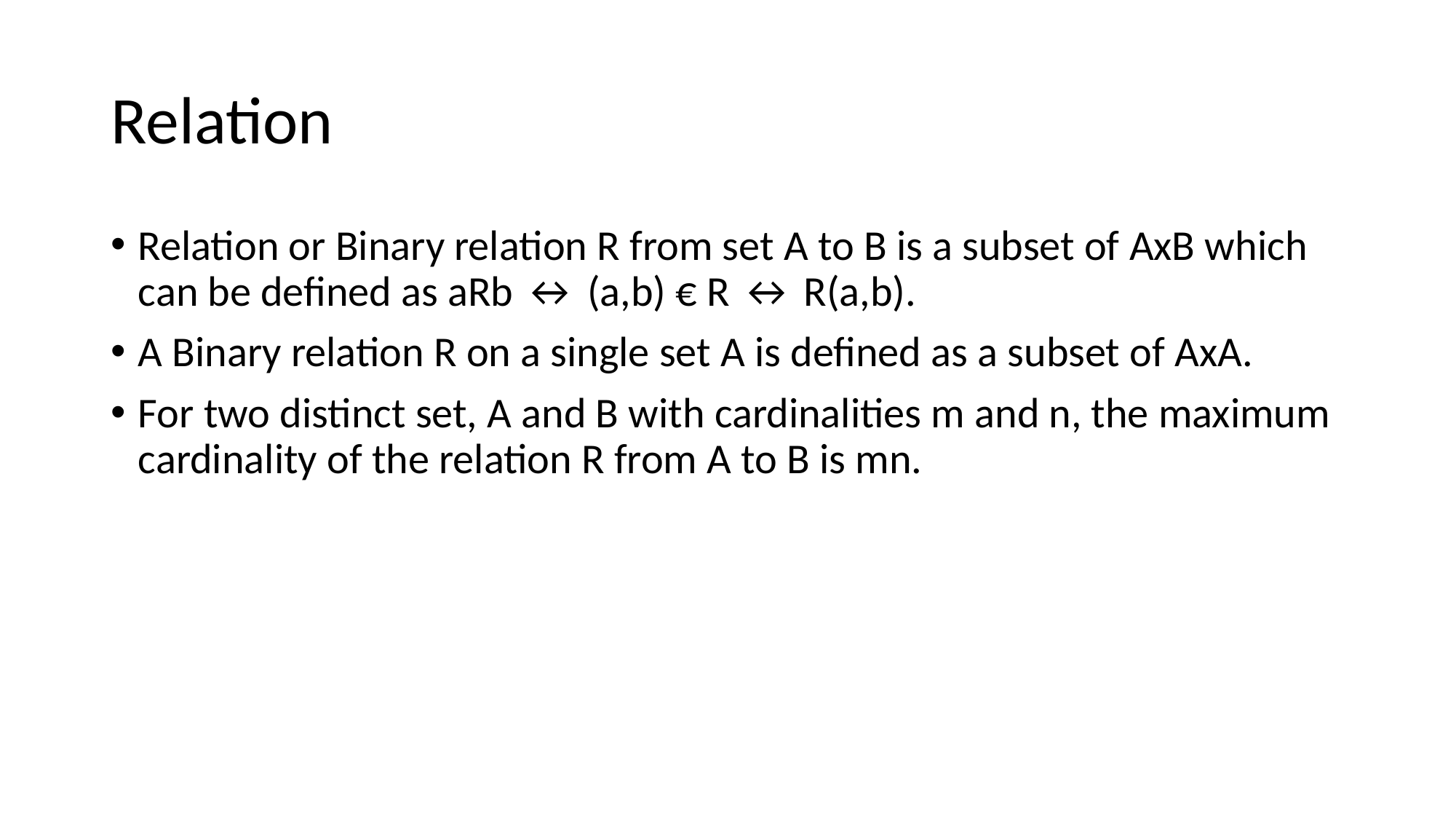

# Relation
Relation or Binary relation R from set A to B is a subset of AxB which can be defined as aRb ↔ (a,b) € R ↔ R(a,b).
A Binary relation R on a single set A is defined as a subset of AxA.
For two distinct set, A and B with cardinalities m and n, the maximum cardinality of the relation R from A to B is mn.